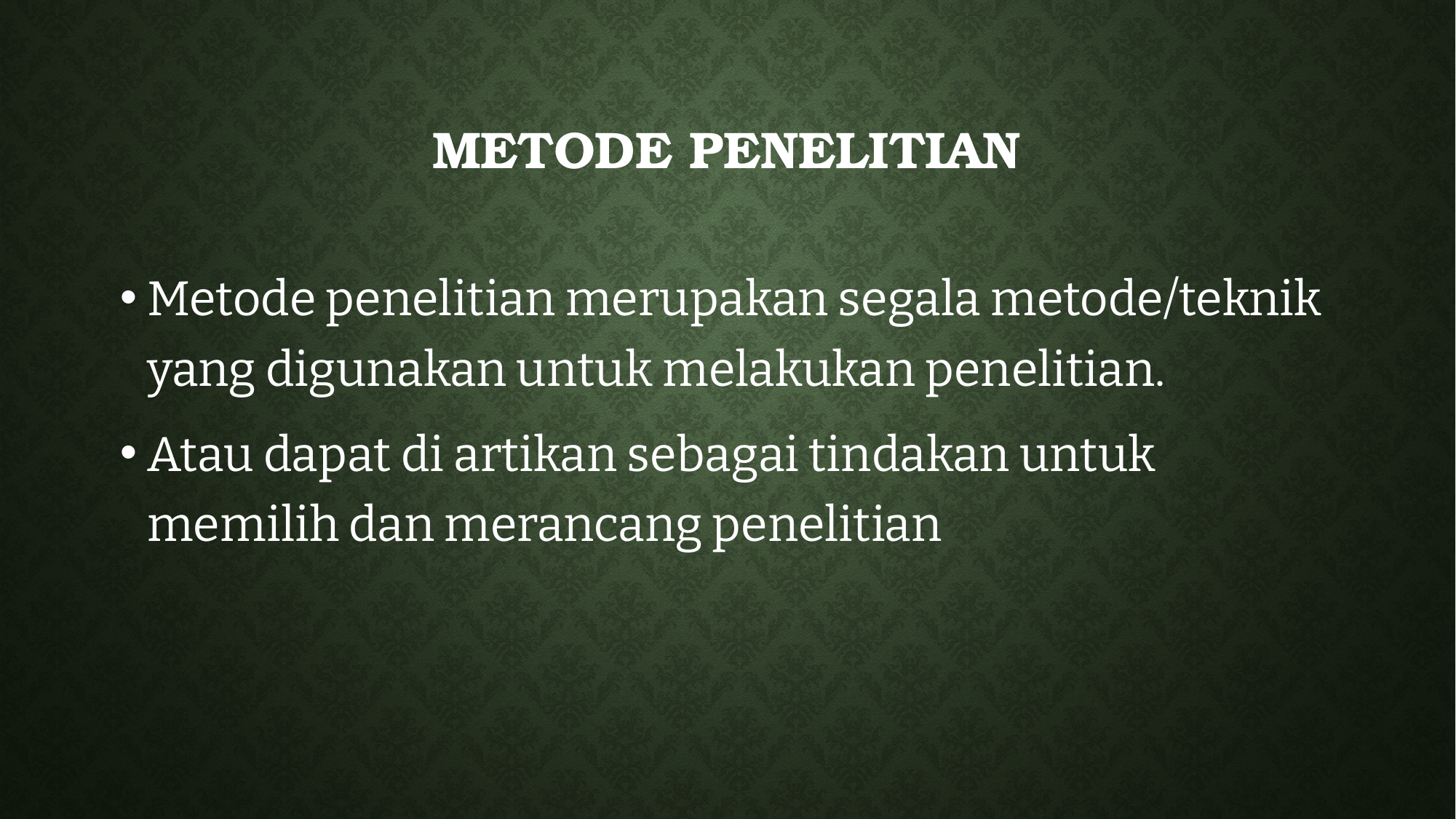

# Metode penelitian
Metode penelitian merupakan segala metode/teknik yang digunakan untuk melakukan penelitian.
Atau dapat di artikan sebagai tindakan untuk memilih dan merancang penelitian